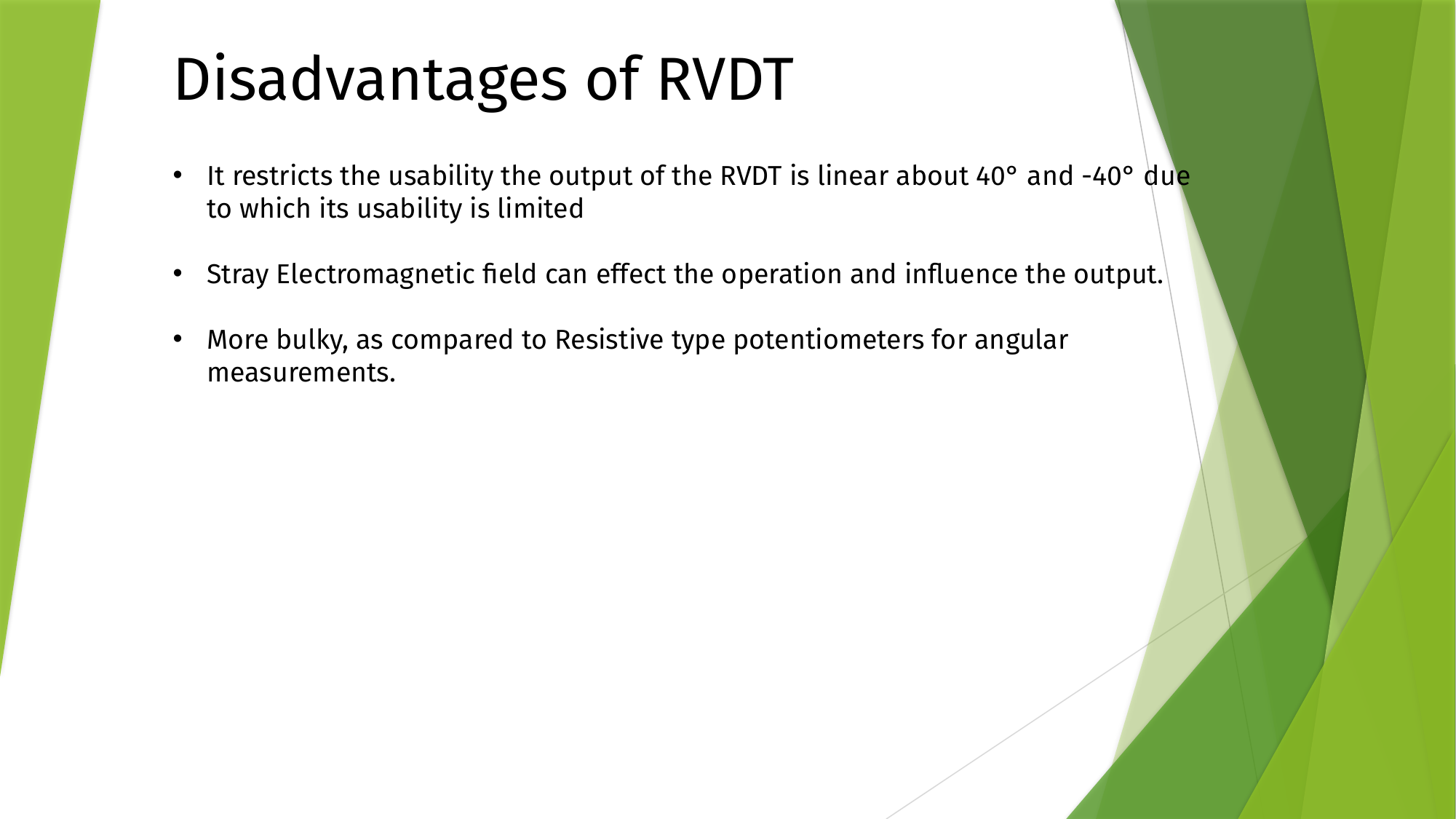

Disadvantages of RVDT
It restricts the usability the output of the RVDT is linear about 40° and -40° due to which its usability is limited

Stray Electromagnetic field can effect the operation and influence the output.

More bulky, as compared to Resistive type potentiometers for angular measurements.